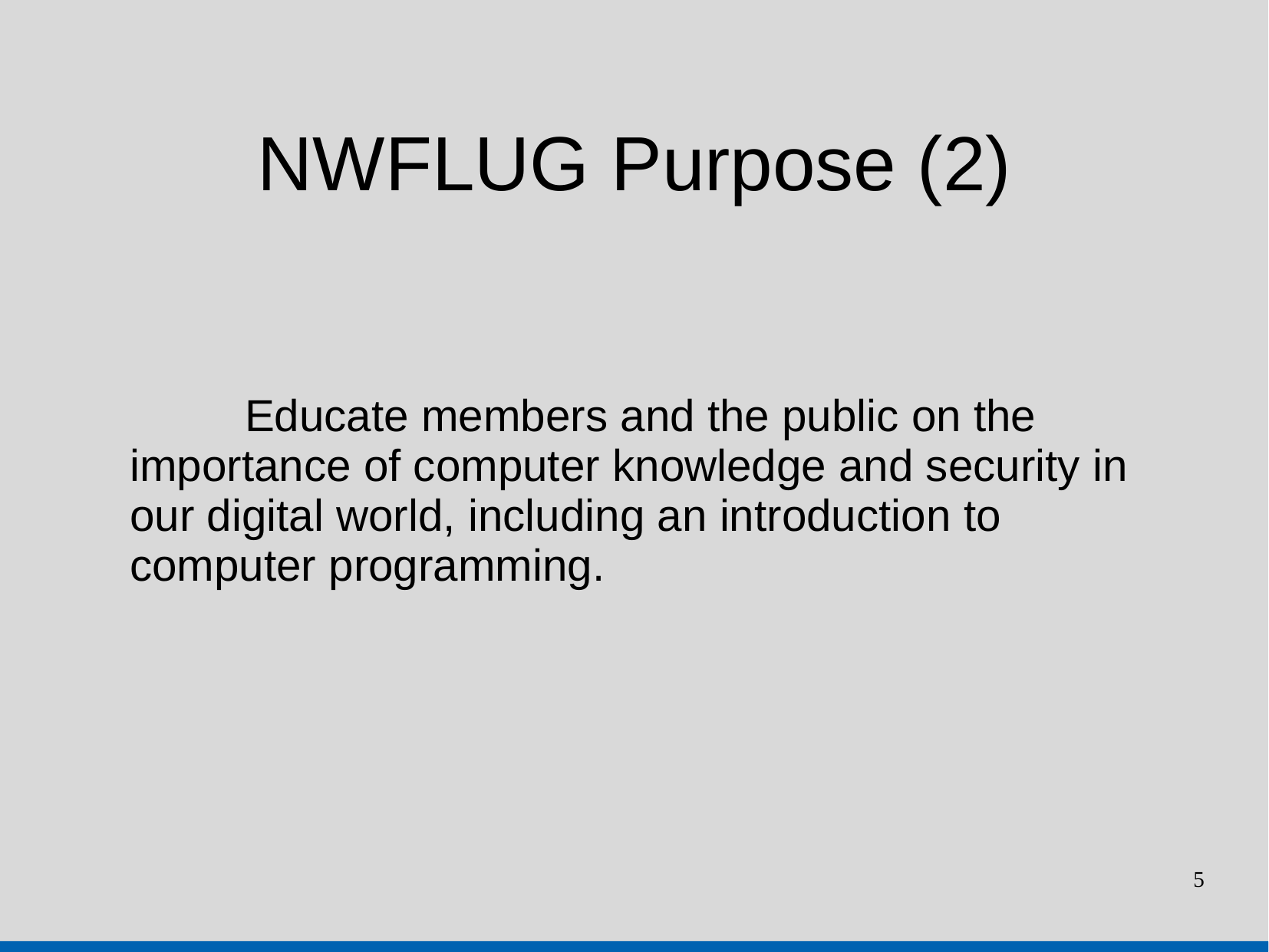

NWFLUG Purpose (2)
	Educate members and the public on the importance of computer knowledge and security in our digital world, including an introduction to computer programming.
5